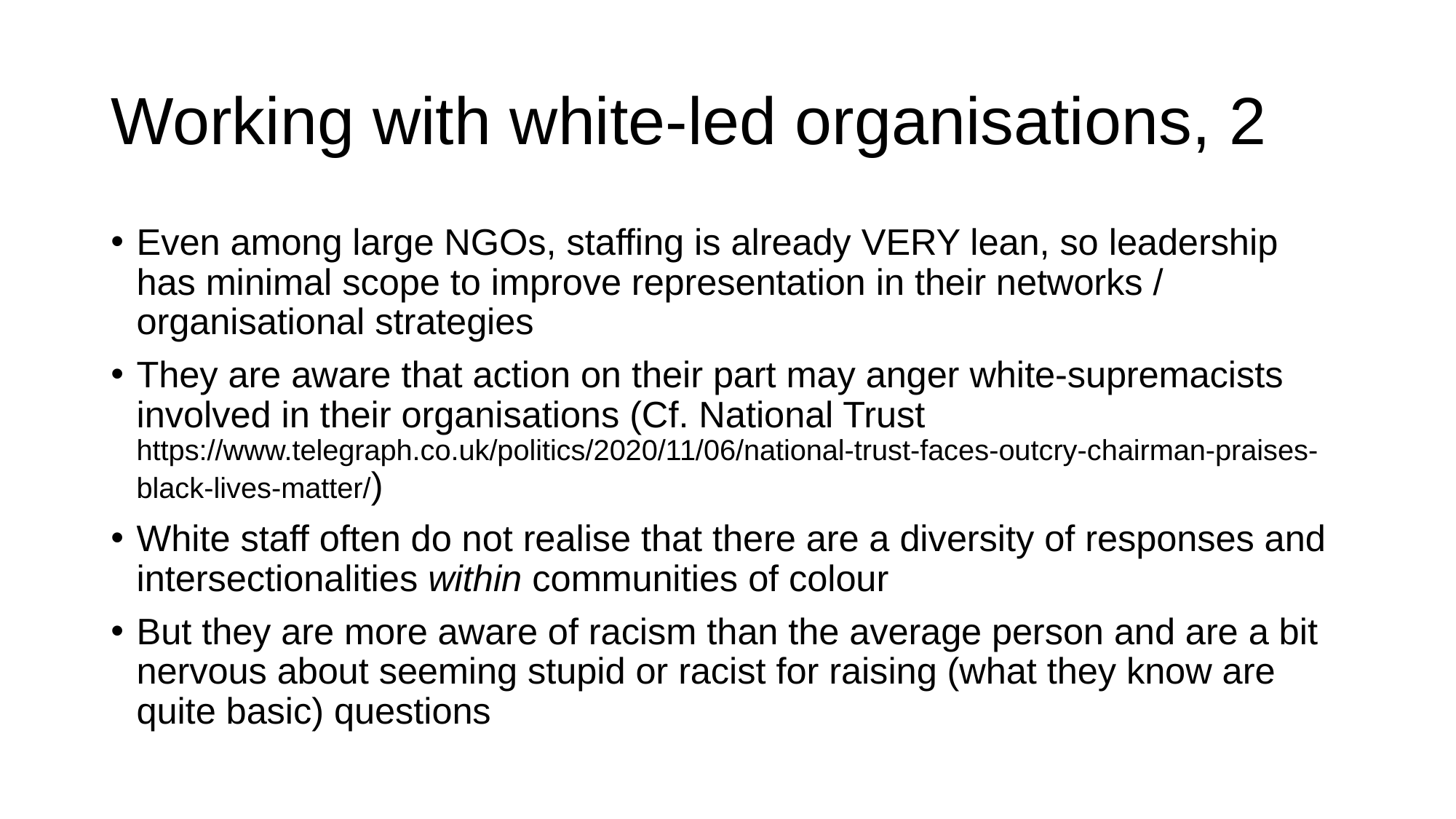

# Working with white-led organisations, 2
Even among large NGOs, staffing is already VERY lean, so leadership has minimal scope to improve representation in their networks / organisational strategies
They are aware that action on their part may anger white-supremacists involved in their organisations (Cf. National Trust
https://www.telegraph.co.uk/politics/2020/11/06/national-trust-faces-outcry-chairman-praises-black-lives-matter/)
White staff often do not realise that there are a diversity of responses and intersectionalities within communities of colour
But they are more aware of racism than the average person and are a bit nervous about seeming stupid or racist for raising (what they know are quite basic) questions